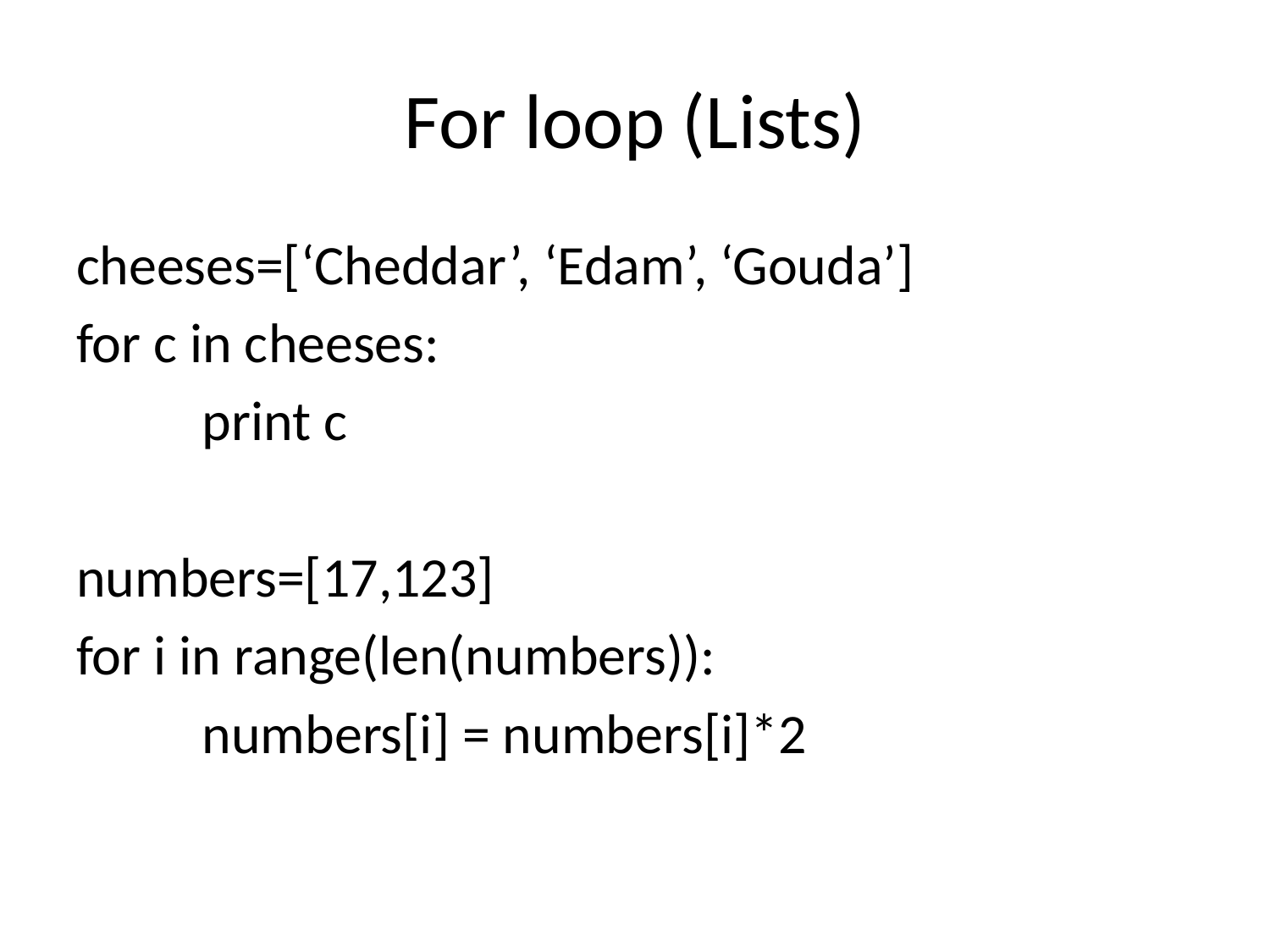

# For loop (Lists)
cheeses=[‘Cheddar’, ‘Edam’, ‘Gouda’]
for c in cheeses:
	print c

numbers=[17,123]
for i in range(len(numbers)):
	numbers[i] = numbers[i]*2